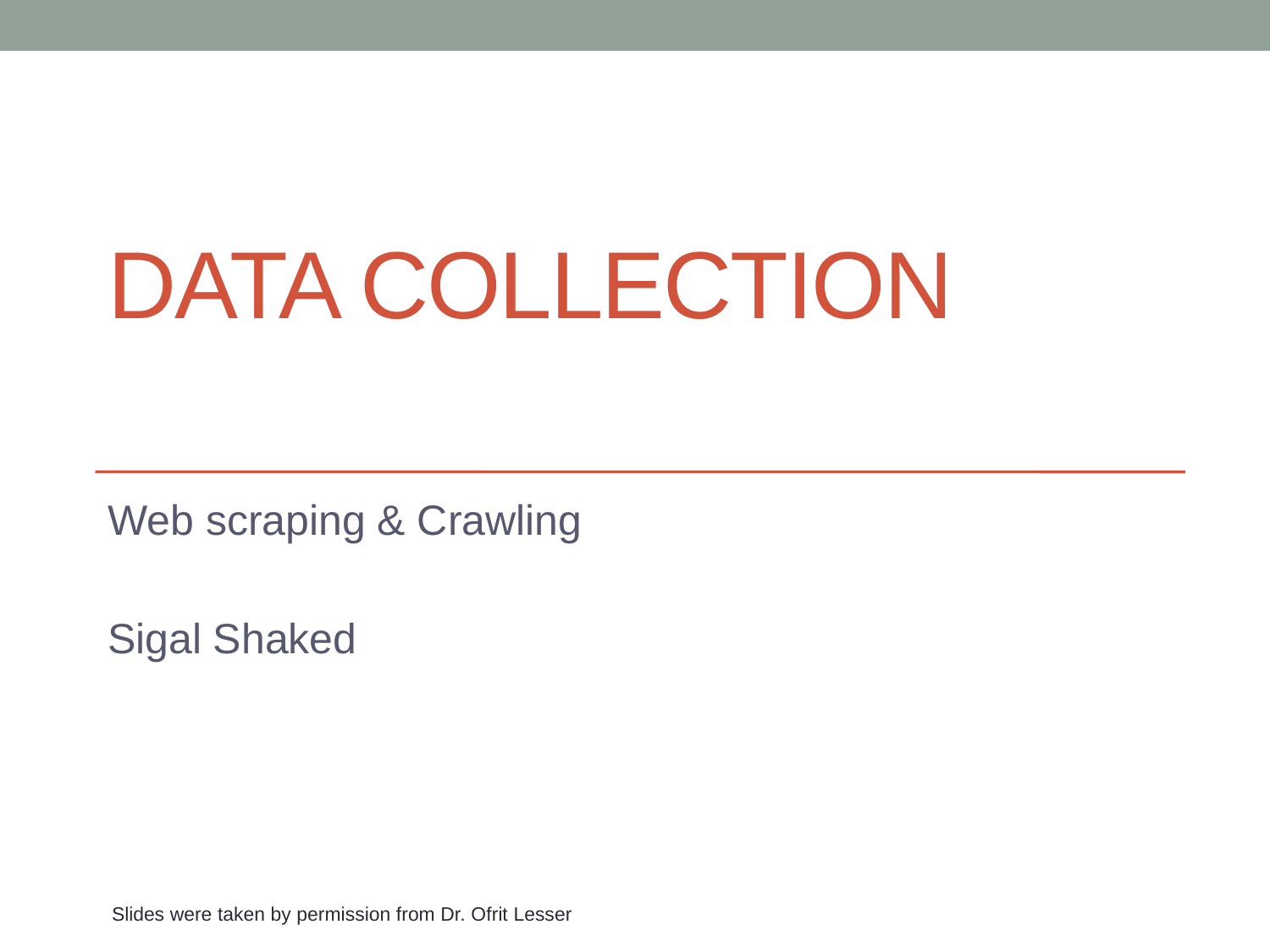

# Data collection
Web scraping & Crawling

Sigal Shaked
Slides were taken by permission from Dr. Ofrit Lesser